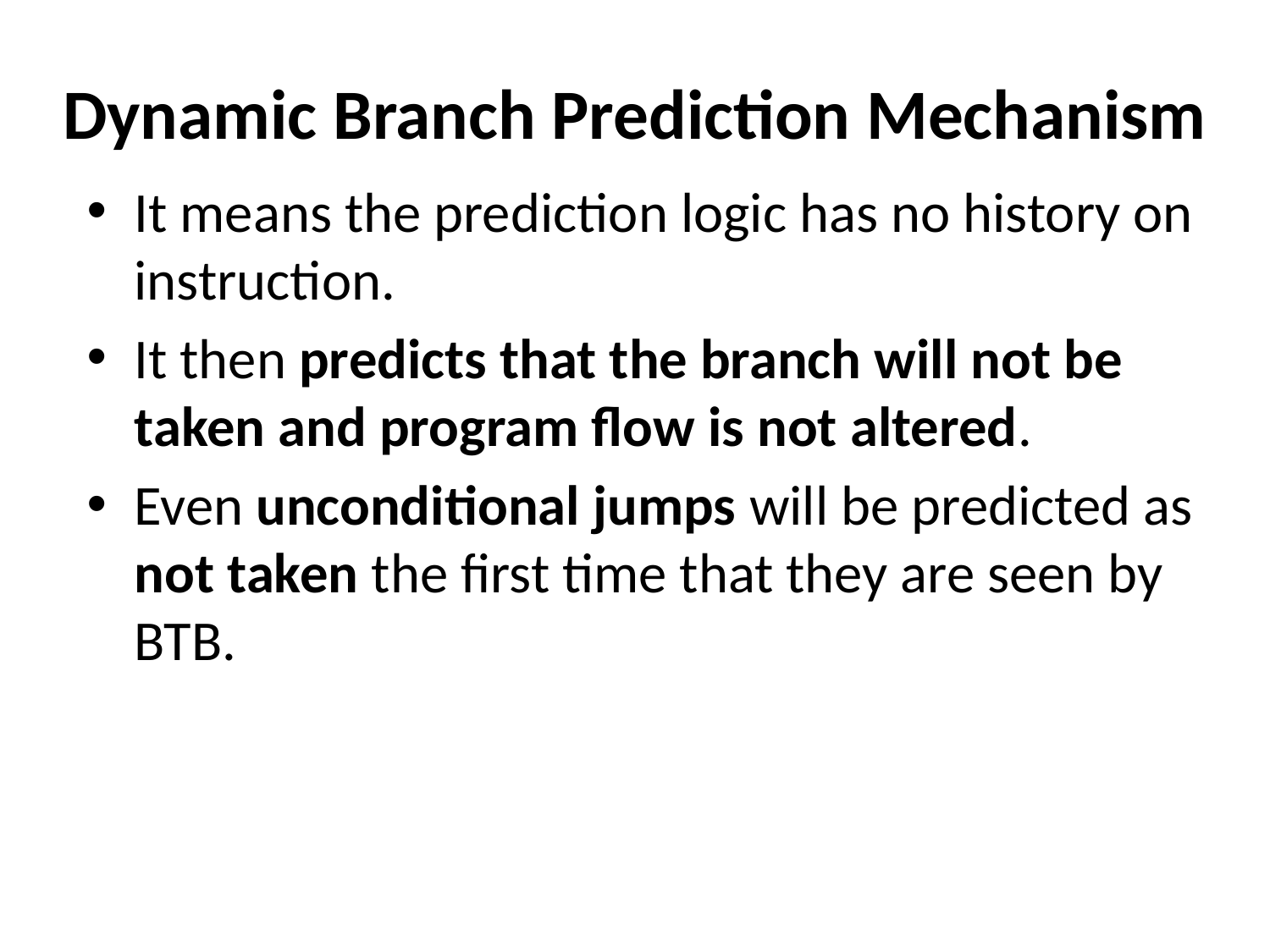

# Dynamic Branch Prediction Mechanism
It means the prediction logic has no history on instruction.
It then predicts that the branch will not be taken and program flow is not altered.
Even unconditional jumps will be predicted as not taken the first time that they are seen by BTB.